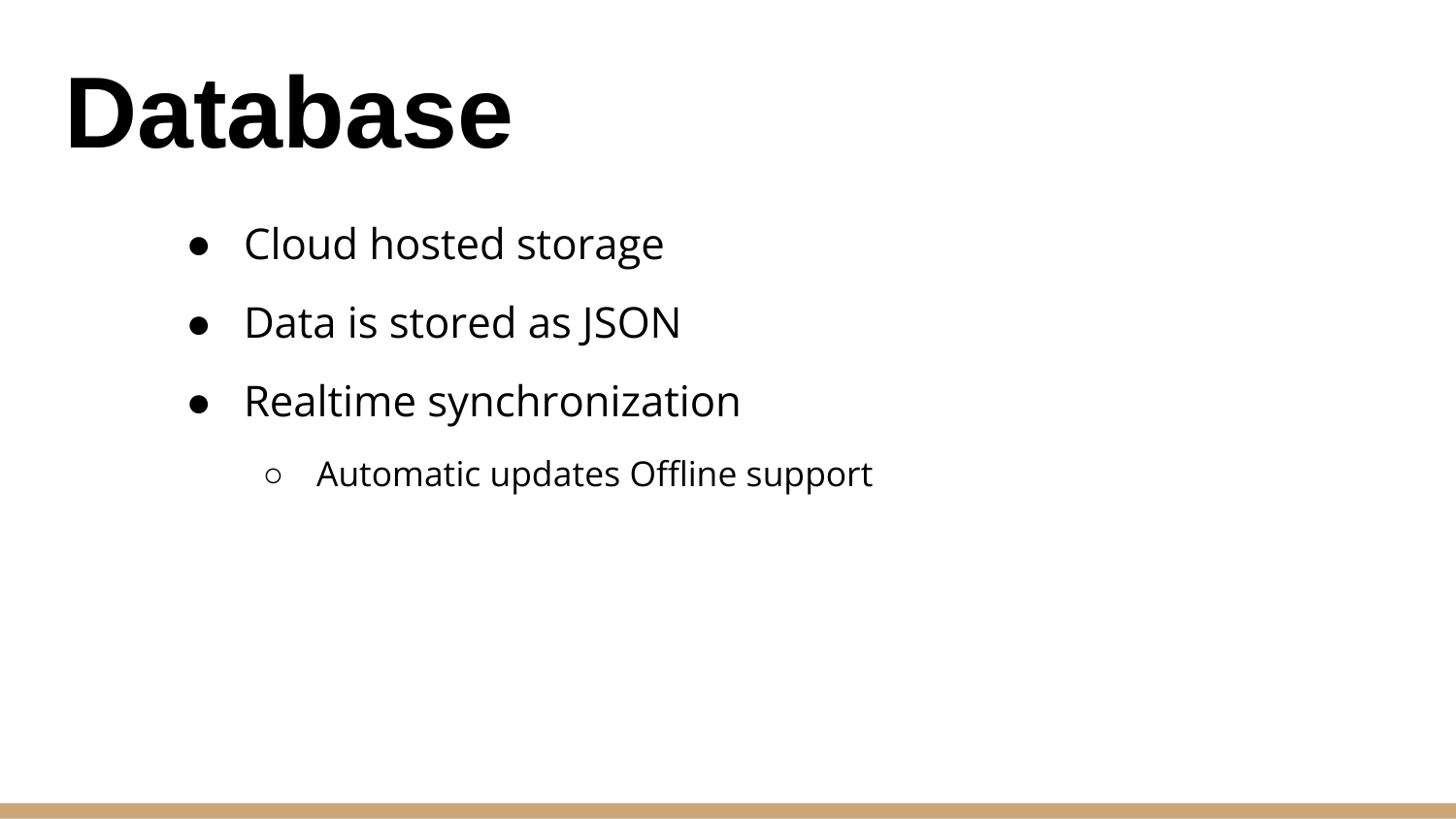

# Database
Cloud hosted storage
Data is stored as JSON
Realtime synchronization
Automatic updates Offline support